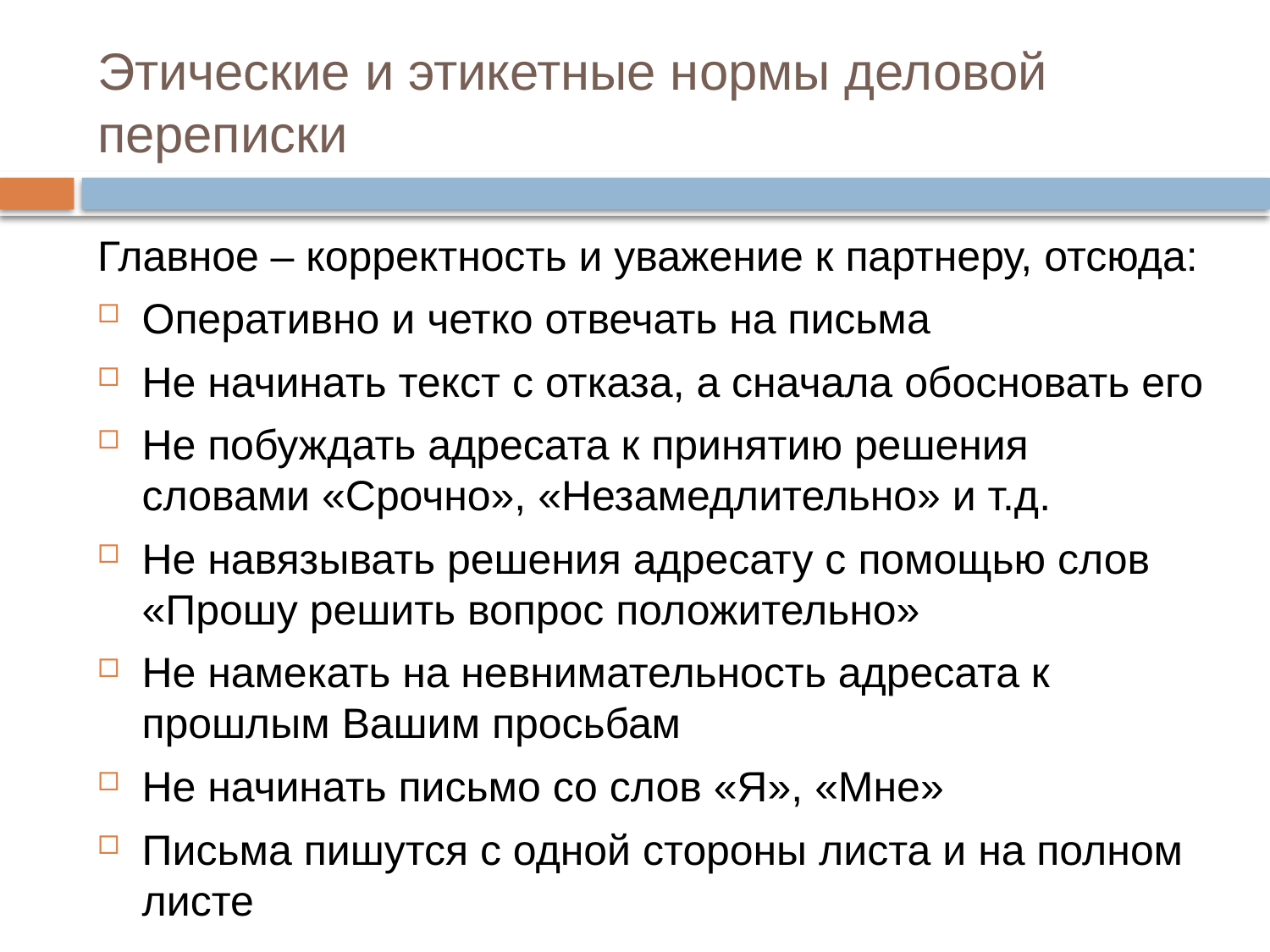

# Этические и этикетные нормы деловой переписки
Главное – корректность и уважение к партнеру, отсюда:
Оперативно и четко отвечать на письма
Не начинать текст с отказа, а сначала обосновать его
Не побуждать адресата к принятию решения словами «Срочно», «Незамедлительно» и т.д.
Не навязывать решения адресату с помощью слов «Прошу решить вопрос положительно»
Не намекать на невнимательность адресата к прошлым Вашим просьбам
Не начинать письмо со слов «Я», «Мне»
Письма пишутся с одной стороны листа и на полном листе